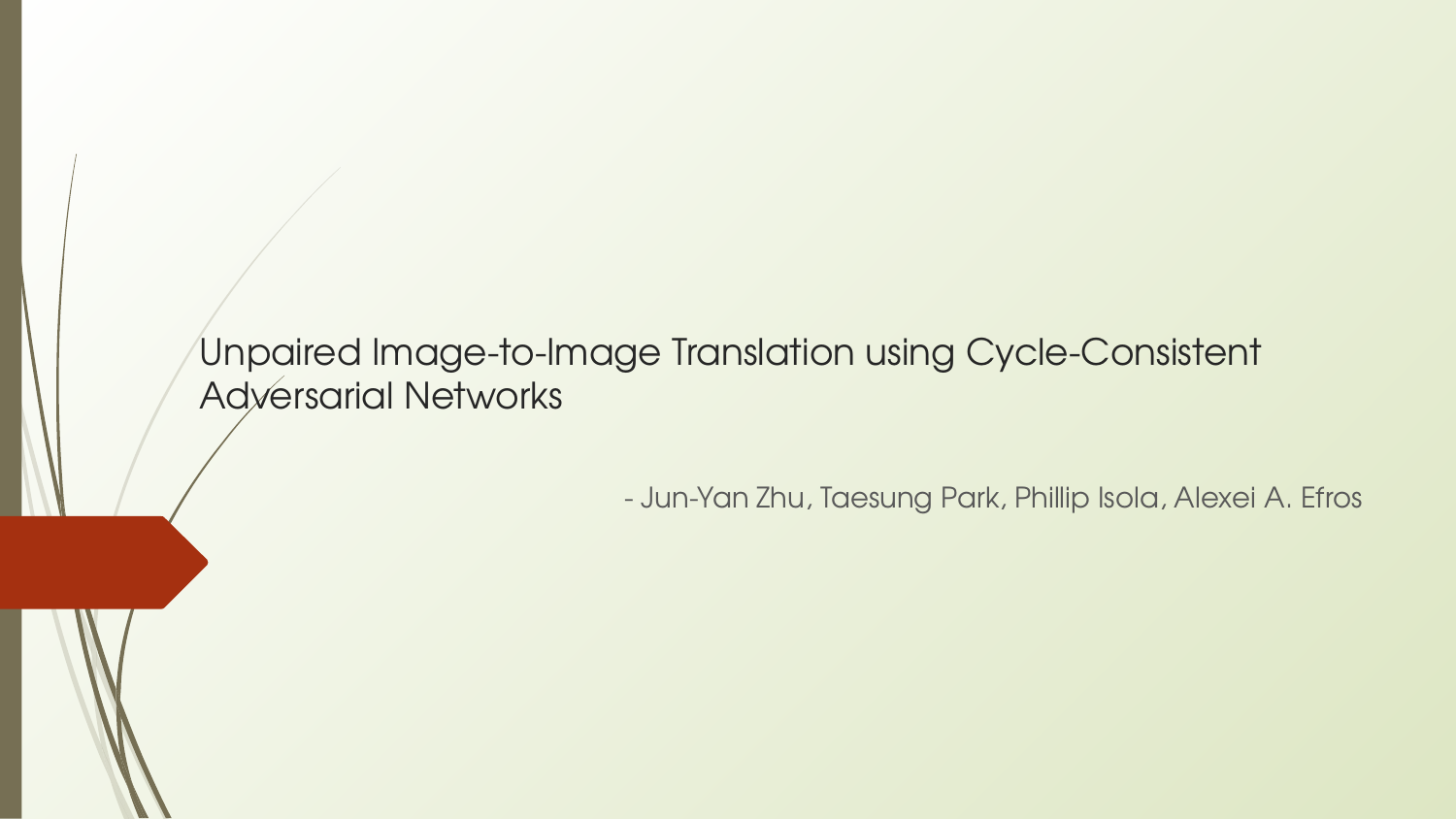

# Unpaired Image-to-Image Translation using Cycle-Consistent Adversarial Networks
- Jun-Yan Zhu, Taesung Park, Phillip Isola, Alexei A. Efros